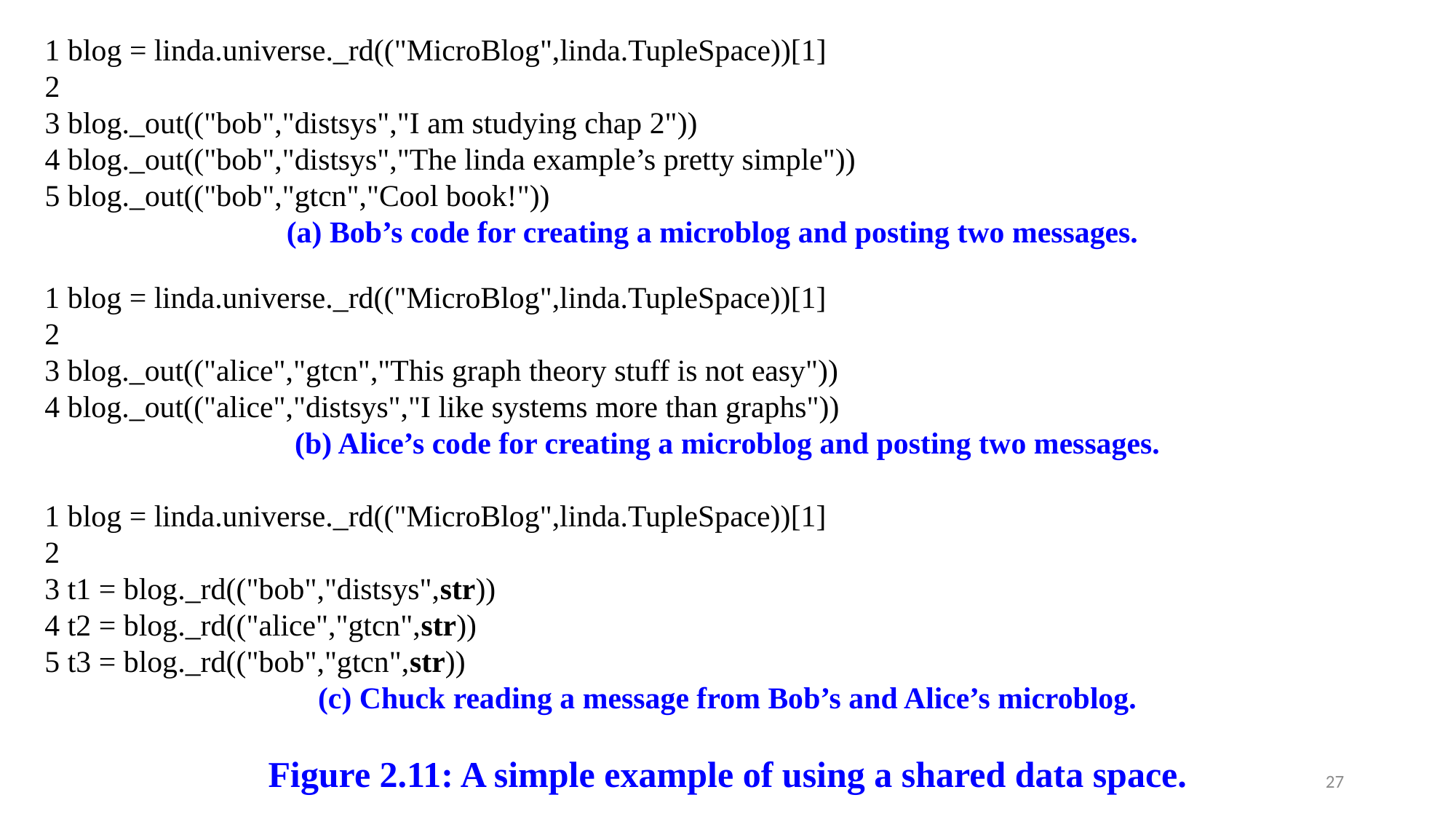

1 blog = linda.universe._rd(("MicroBlog",linda.TupleSpace))[1]
2
3 blog._out(("bob","distsys","I am studying chap 2"))
4 blog._out(("bob","distsys","The linda example’s pretty simple"))
5 blog._out(("bob","gtcn","Cool book!"))
(a) Bob’s code for creating a microblog and posting two messages.
1 blog = linda.universe._rd(("MicroBlog",linda.TupleSpace))[1]
2
3 blog._out(("alice","gtcn","This graph theory stuff is not easy"))
4 blog._out(("alice","distsys","I like systems more than graphs"))
(b) Alice’s code for creating a microblog and posting two messages.

1 blog = linda.universe._rd(("MicroBlog",linda.TupleSpace))[1]
2
3 t1 = blog._rd(("bob","distsys",str))
4 t2 = blog._rd(("alice","gtcn",str))
5 t3 = blog._rd(("bob","gtcn",str))
(c) Chuck reading a message from Bob’s and Alice’s microblog.

Figure 2.11: A simple example of using a shared data space.

27